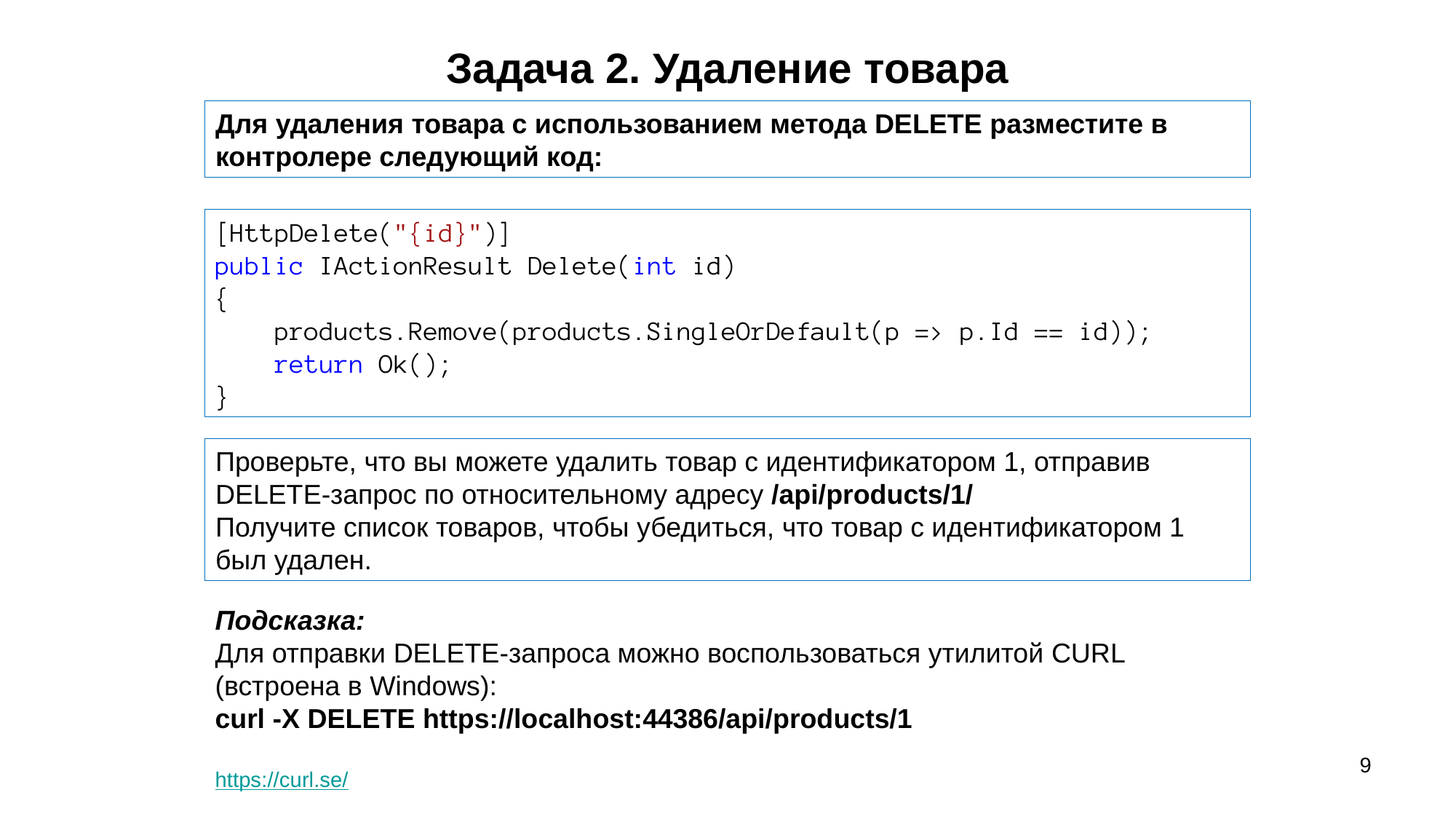

# Задача 2. Удаление товара
Для удаления товара с использованием метода DELETE разместите в контролере следующий код:
[HttpDelete("{id}")]
public IActionResult Delete(int id)
{
    products.Remove(products.SingleOrDefault(p => p.Id == id));
    return Ok();
}
Проверьте, что вы можете удалить товар с идентификатором 1, отправив DELETE-запрос по относительному адресу /api/products/1/
Получите список товаров, чтобы убедиться, что товар с идентификатором 1 был удален.
Подсказка:
Для отправки DELETE-запроса можно воспользоваться утилитой CURL (встроена в Windows):
curl -X DELETE https://localhost:44386/api/products/1

https://curl.se/
9